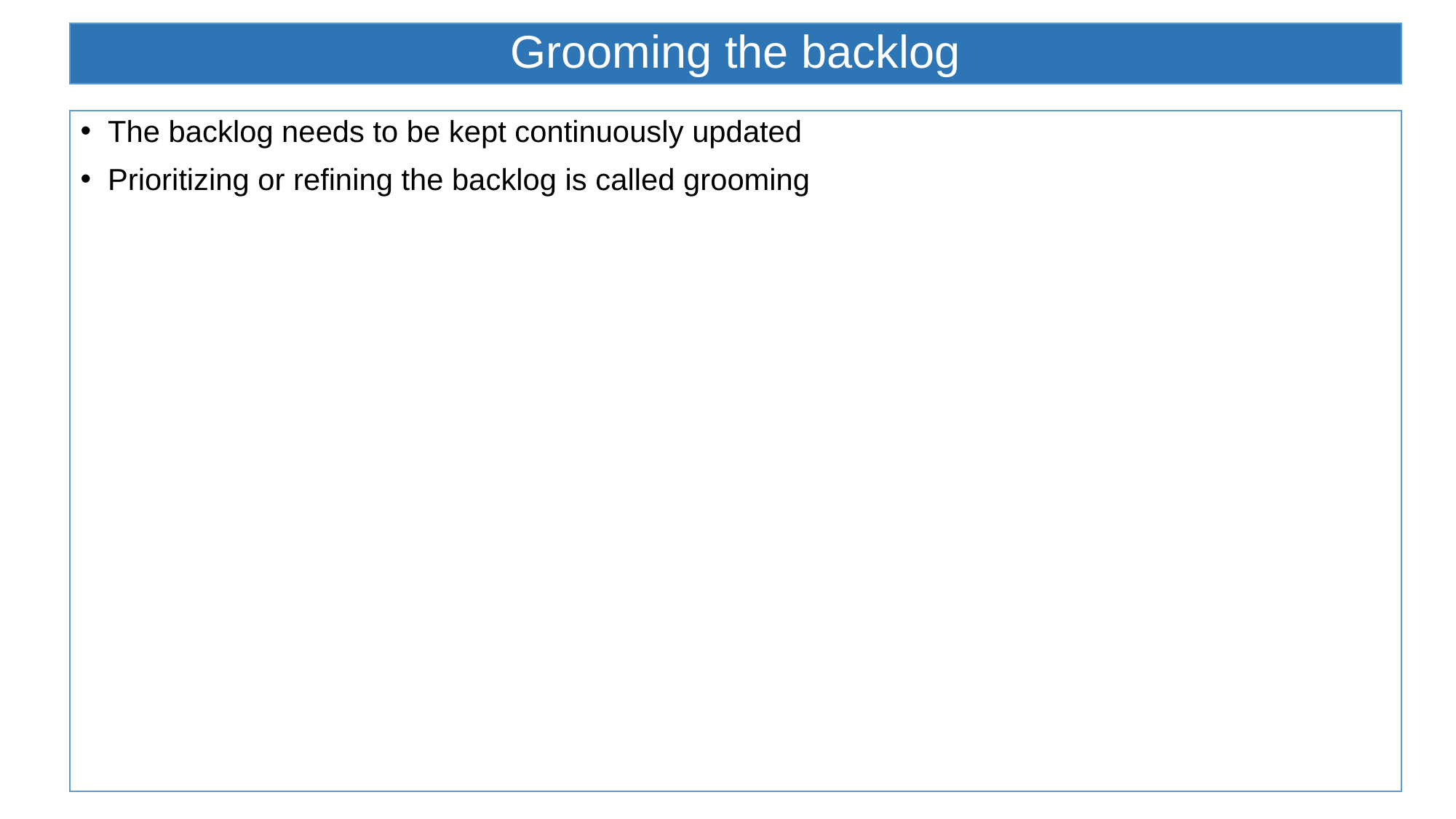

# Grooming the backlog
The backlog needs to be kept continuously updated
Prioritizing or refining the backlog is called grooming